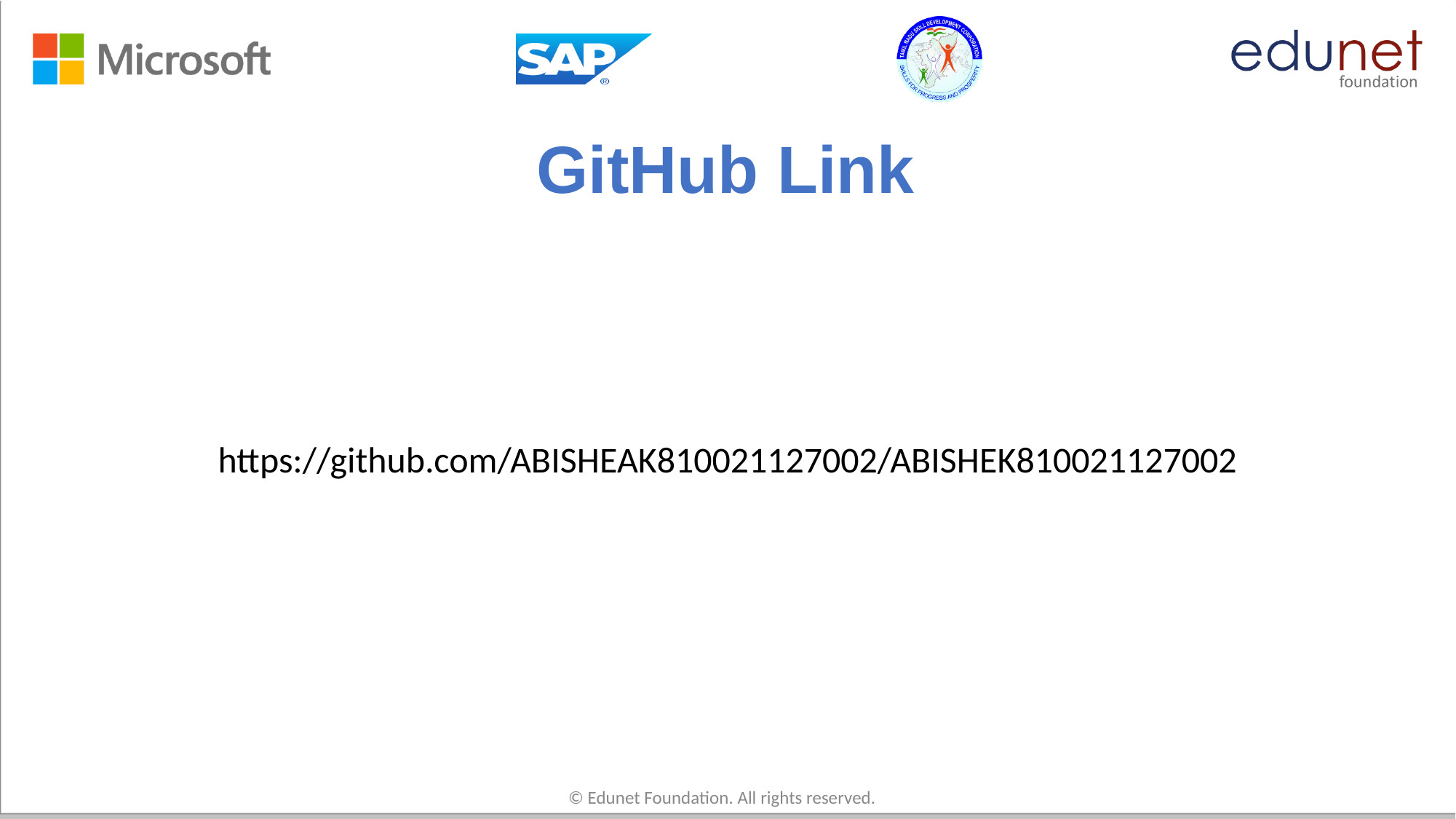

# GitHub Link
https://github.com/ABISHEAK810021127002/ABISHEK810021127002
© Edunet Foundation. All rights reserved.